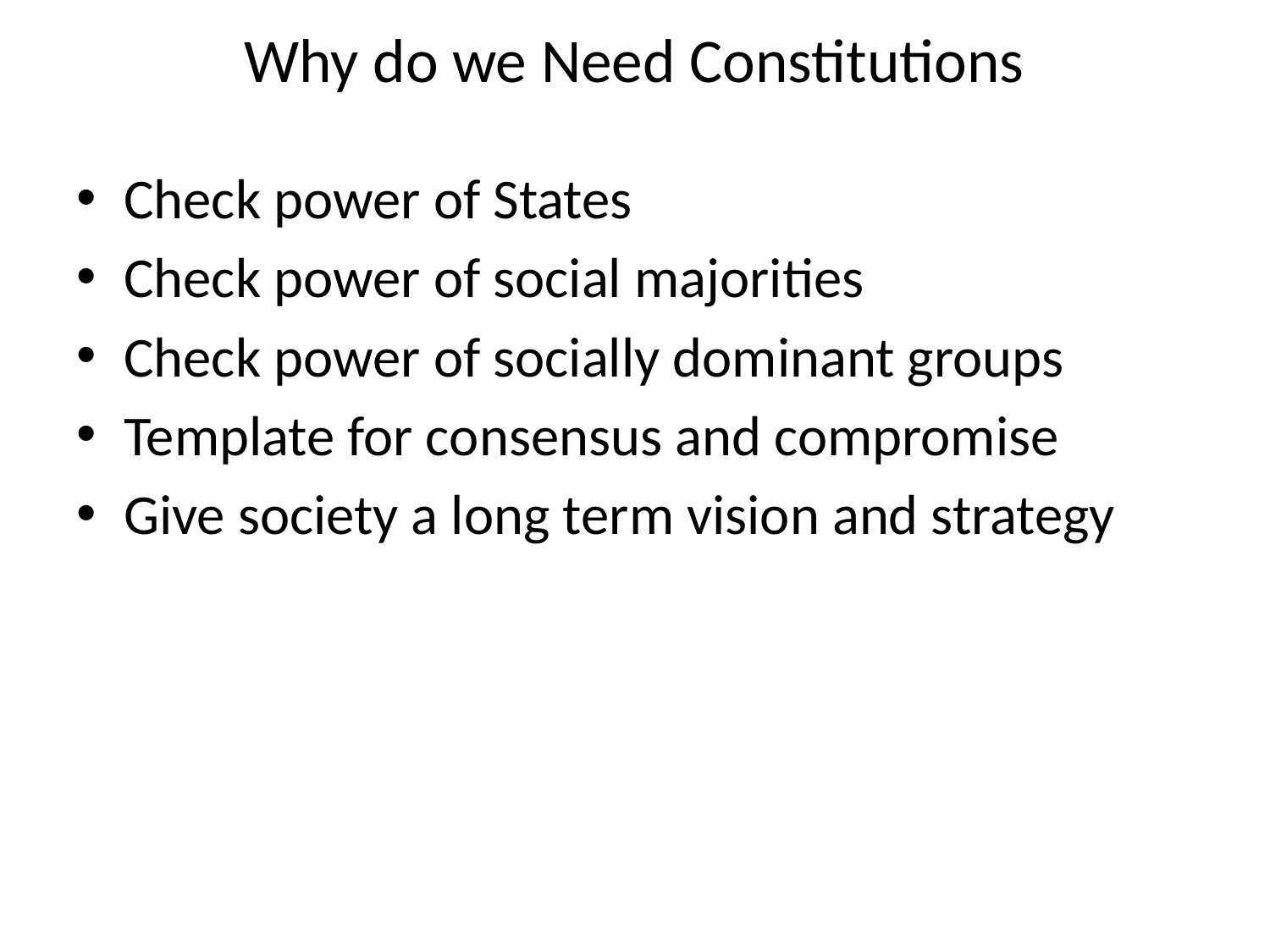

# Why do we Need Constitutions
Check power of States
Check power of social majorities
Check power of socially dominant groups
Template for consensus and compromise
Give society a long term vision and strategy